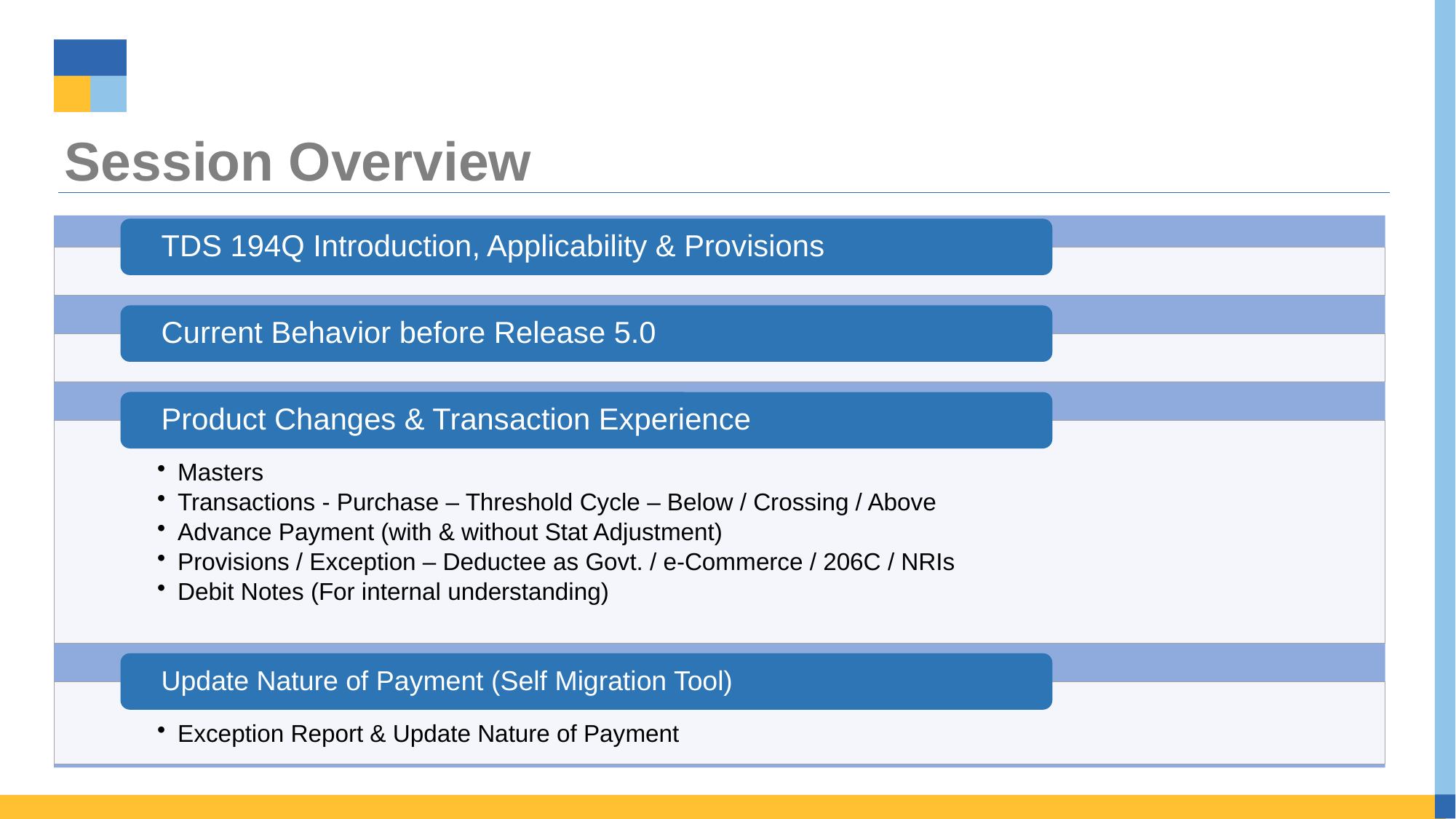

# Session Overview
TDS 194Q Introduction, Applicability & Provisions
Current Behavior before Release 5.0
Masters
Transactions - Purchase – Threshold Cycle – Below / Crossing / Above
Advance Payment (with & without Stat Adjustment)
Provisions / Exception – Deductee as Govt. / e-Commerce / 206C / NRIs
Debit Notes (For internal understanding)
Product Changes & Transaction Experience
Exception Report & Update Nature of Payment
Update Nature of Payment (Self Migration Tool)